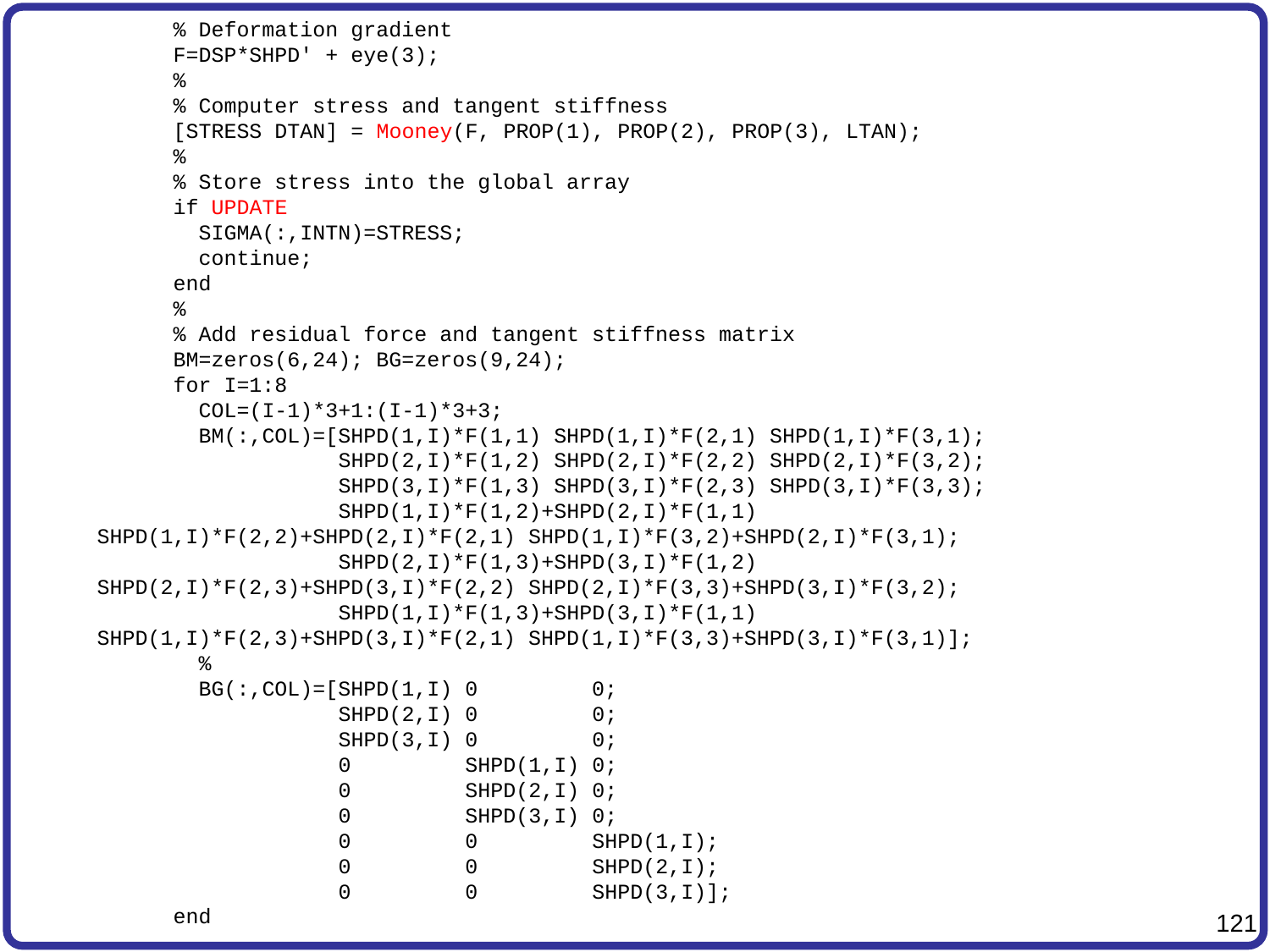

% Deformation gradient
      F=DSP*SHPD' + eye(3);
      %
      % Computer stress and tangent stiffness
      [STRESS DTAN] = Mooney(F, PROP(1), PROP(2), PROP(3), LTAN);
      %
      % Store stress into the global array
      if UPDATE
        SIGMA(:,INTN)=STRESS;
        continue;
      end
      %
      % Add residual force and tangent stiffness matrix
      BM=zeros(6,24); BG=zeros(9,24);
      for I=1:8
        COL=(I-1)*3+1:(I-1)*3+3;
        BM(:,COL)=[SHPD(1,I)*F(1,1) SHPD(1,I)*F(2,1) SHPD(1,I)*F(3,1);
                   SHPD(2,I)*F(1,2) SHPD(2,I)*F(2,2) SHPD(2,I)*F(3,2);
                   SHPD(3,I)*F(1,3) SHPD(3,I)*F(2,3) SHPD(3,I)*F(3,3);
                   SHPD(1,I)*F(1,2)+SHPD(2,I)*F(1,1) SHPD(1,I)*F(2,2)+SHPD(2,I)*F(2,1) SHPD(1,I)*F(3,2)+SHPD(2,I)*F(3,1);
                   SHPD(2,I)*F(1,3)+SHPD(3,I)*F(1,2) SHPD(2,I)*F(2,3)+SHPD(3,I)*F(2,2) SHPD(2,I)*F(3,3)+SHPD(3,I)*F(3,2);
                   SHPD(1,I)*F(1,3)+SHPD(3,I)*F(1,1) SHPD(1,I)*F(2,3)+SHPD(3,I)*F(2,1) SHPD(1,I)*F(3,3)+SHPD(3,I)*F(3,1)];
        %
        BG(:,COL)=[SHPD(1,I) 0         0;
                   SHPD(2,I) 0         0;
                   SHPD(3,I) 0         0;
                   0         SHPD(1,I) 0;
                   0         SHPD(2,I) 0;
                   0         SHPD(3,I) 0;
                   0         0         SHPD(1,I);
                   0         0         SHPD(2,I);
                   0         0         SHPD(3,I)];
      end